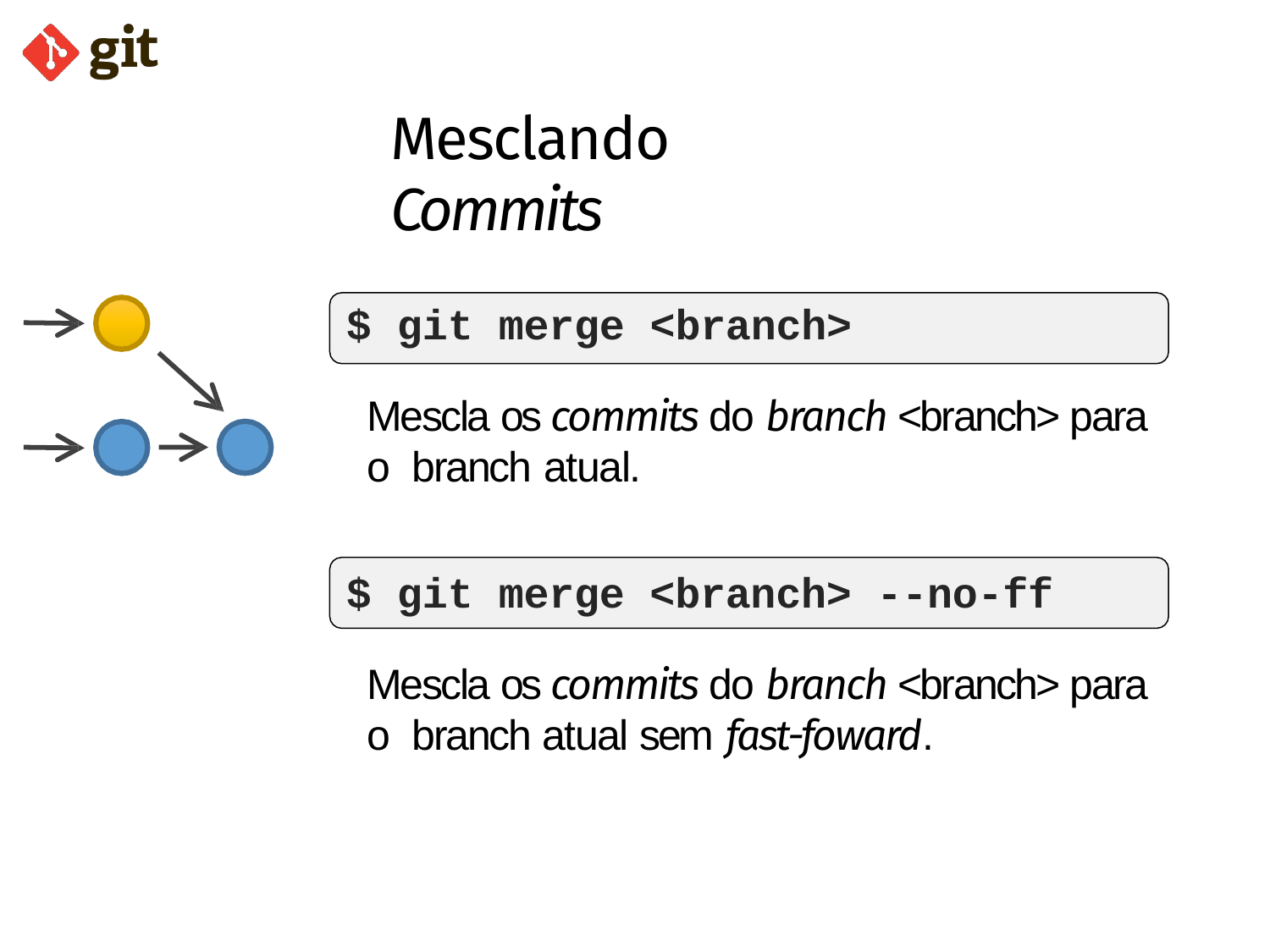

# Mesclando Commits

$ git merge <branch>
Mescla os commits do branch <branch> para o  branch atual.

$ git merge <branch> --no-ff
Mescla os commits do branch <branch> para o  branch atual sem fast-foward.